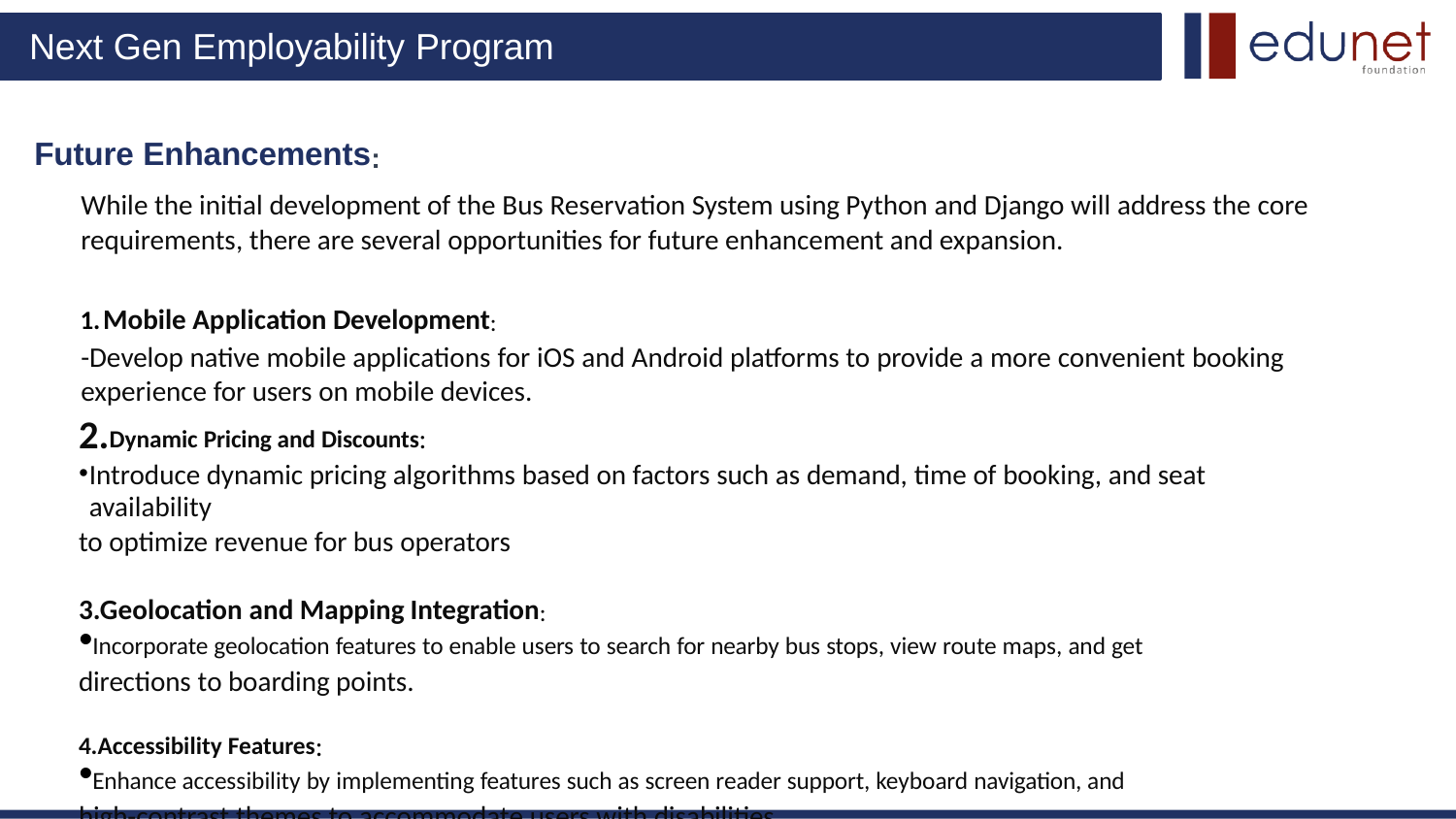

# Next Gen Employability Program
Future Enhancements:
While the initial development of the Bus Reservation System using Python and Django will address the core  requirements, there are several opportunities for future enhancement and expansion.

Mobile Application Development:
-Develop native mobile applications for iOS and Android platforms to provide a more convenient booking
experience for users on mobile devices.
Dynamic Pricing and Discounts:
Introduce dynamic pricing algorithms based on factors such as demand, time of booking, and seat availability
to optimize revenue for bus operators
3.Geolocation and Mapping Integration:
Incorporate geolocation features to enable users to search for nearby bus stops, view route maps, and get
directions to boarding points.
4.Accessibility Features:
Enhance accessibility by implementing features such as screen reader support, keyboard navigation, and
high-contrast themes to accommodate users with disabilities.